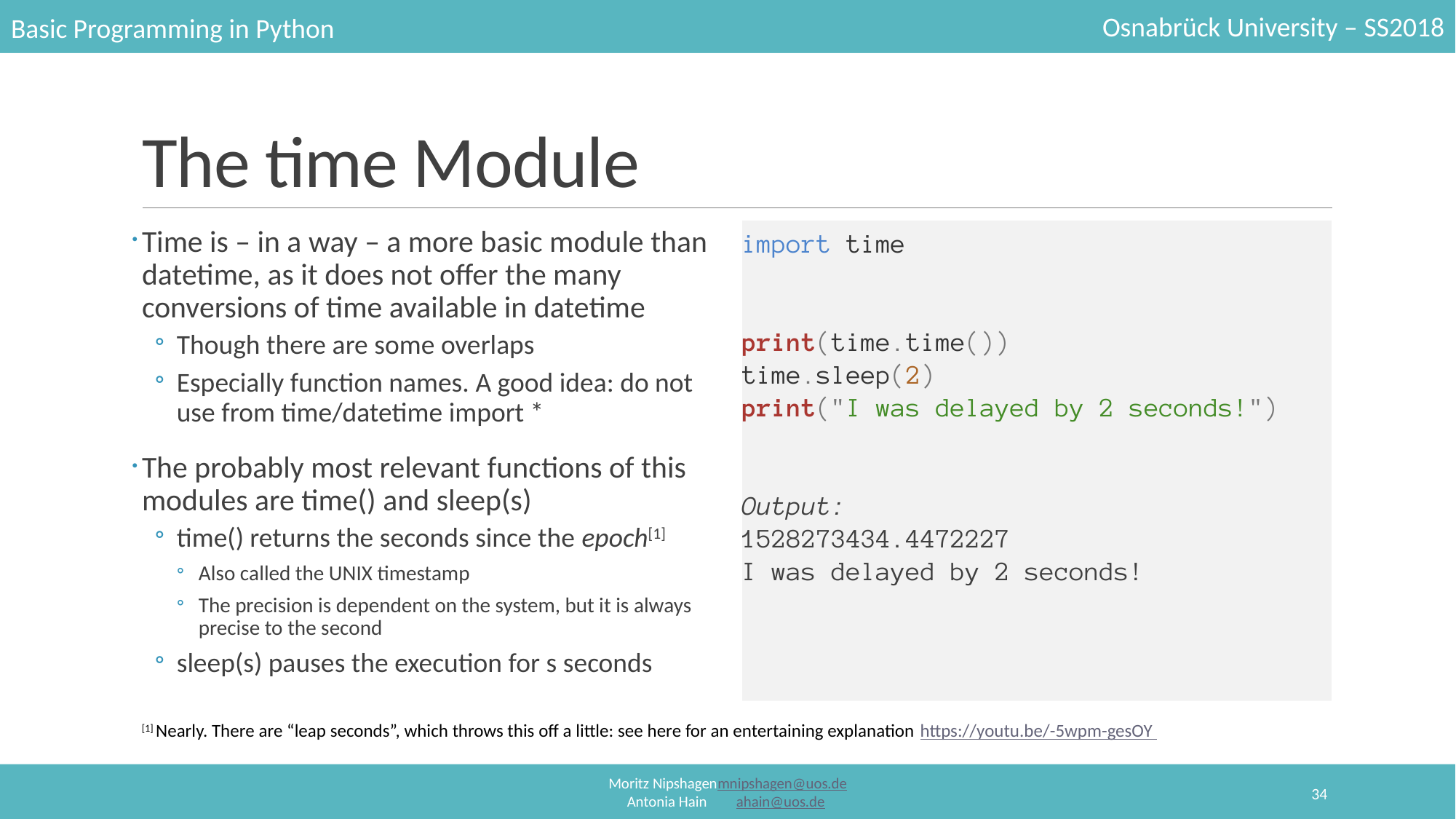

# The time Module
Time is – in a way – a more basic module than datetime, as it does not offer the many conversions of time available in datetime
Though there are some overlaps
Especially function names. A good idea: do not use from time/datetime import *
The probably most relevant functions of this modules are time() and sleep(s)
time() returns the seconds since the epoch[1]
Also called the UNIX timestamp
The precision is dependent on the system, but it is always precise to the second
sleep(s) pauses the execution for s seconds
import time
print(time.time())
time.sleep(2)
print("I was delayed by 2 seconds!")

Output:
1528273434.4472227
I was delayed by 2 seconds!
[1] Nearly. There are “leap seconds”, which throws this off a little: see here for an entertaining explanation https://youtu.be/-5wpm-gesOY
34